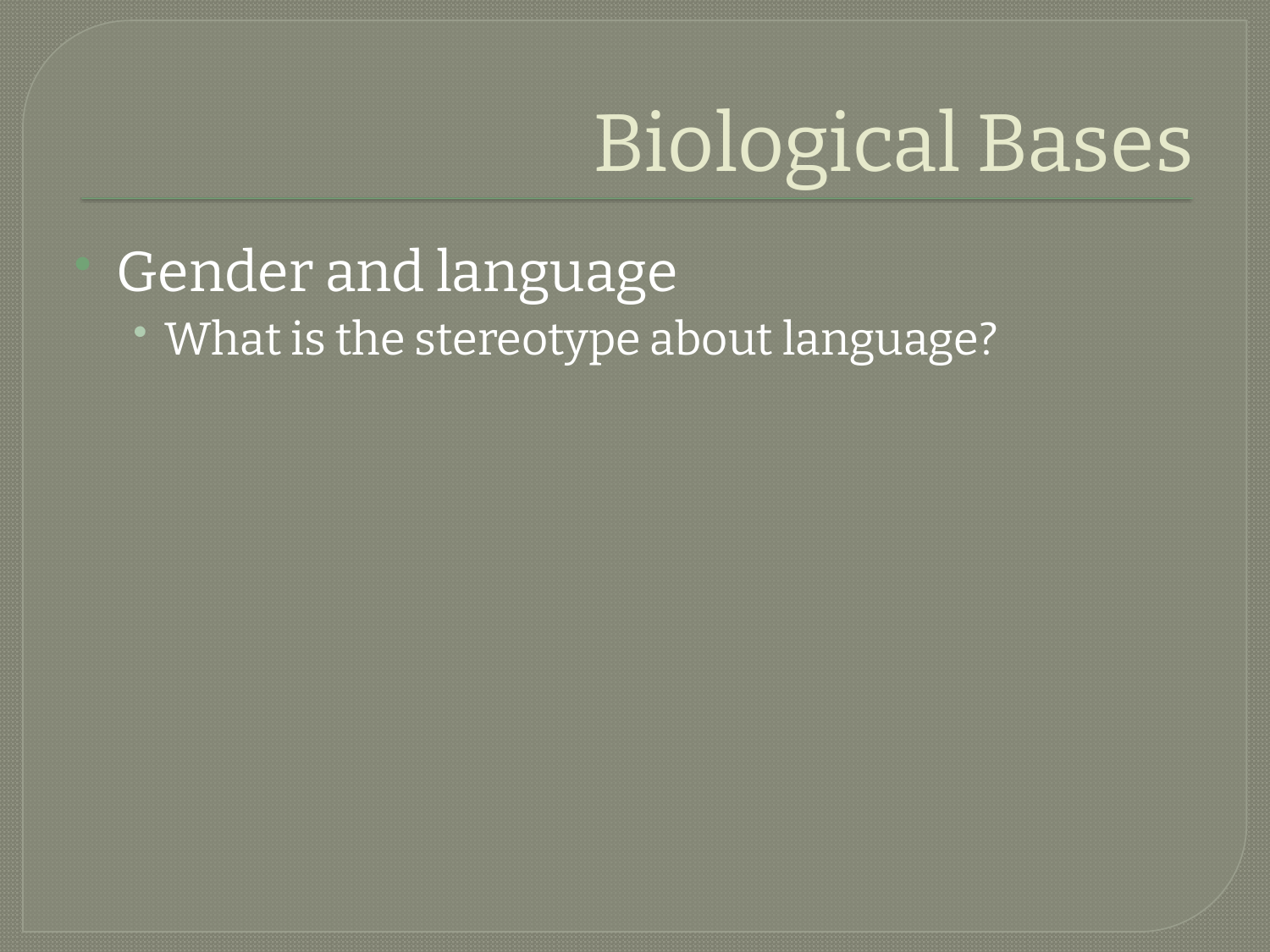

# Biological Bases
Gender and language
What is the stereotype about language?